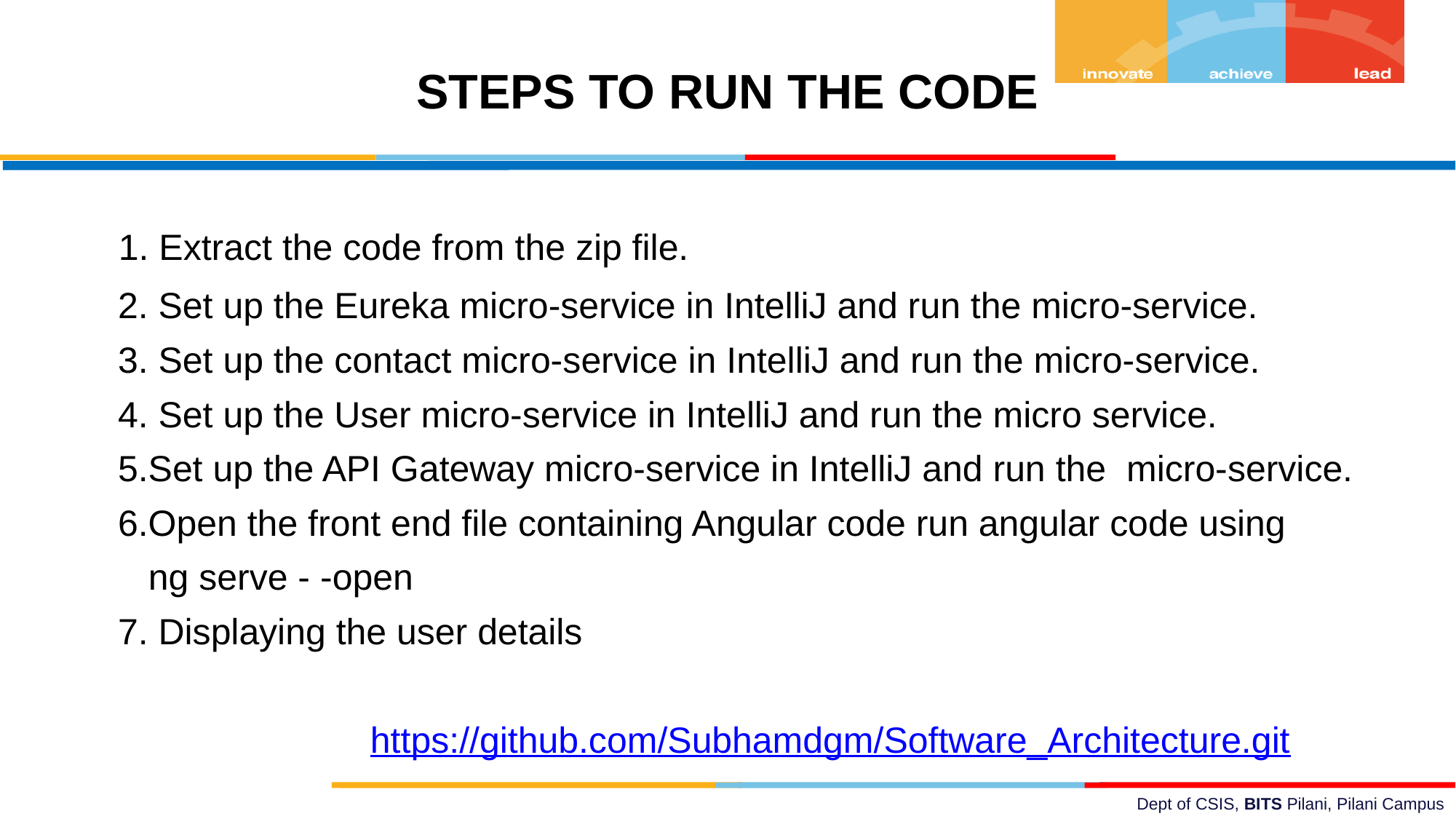

# STEPS TO RUN THE CODE
  1. Extract the code from the zip file.
   2. Set up the Eureka micro-service in IntelliJ and run the micro-service.
   3. Set up the contact micro-service in IntelliJ and run the micro-service.
   4. Set up the User micro-service in IntelliJ and run the micro service.
   5.Set up the API Gateway micro-service in IntelliJ and run the  micro-service.
   6.Open the front end file containing Angular code run angular code using
      ng serve - -open
   7. Displaying the user details

			 https://github.com/Subhamdgm/Software_Architecture.git